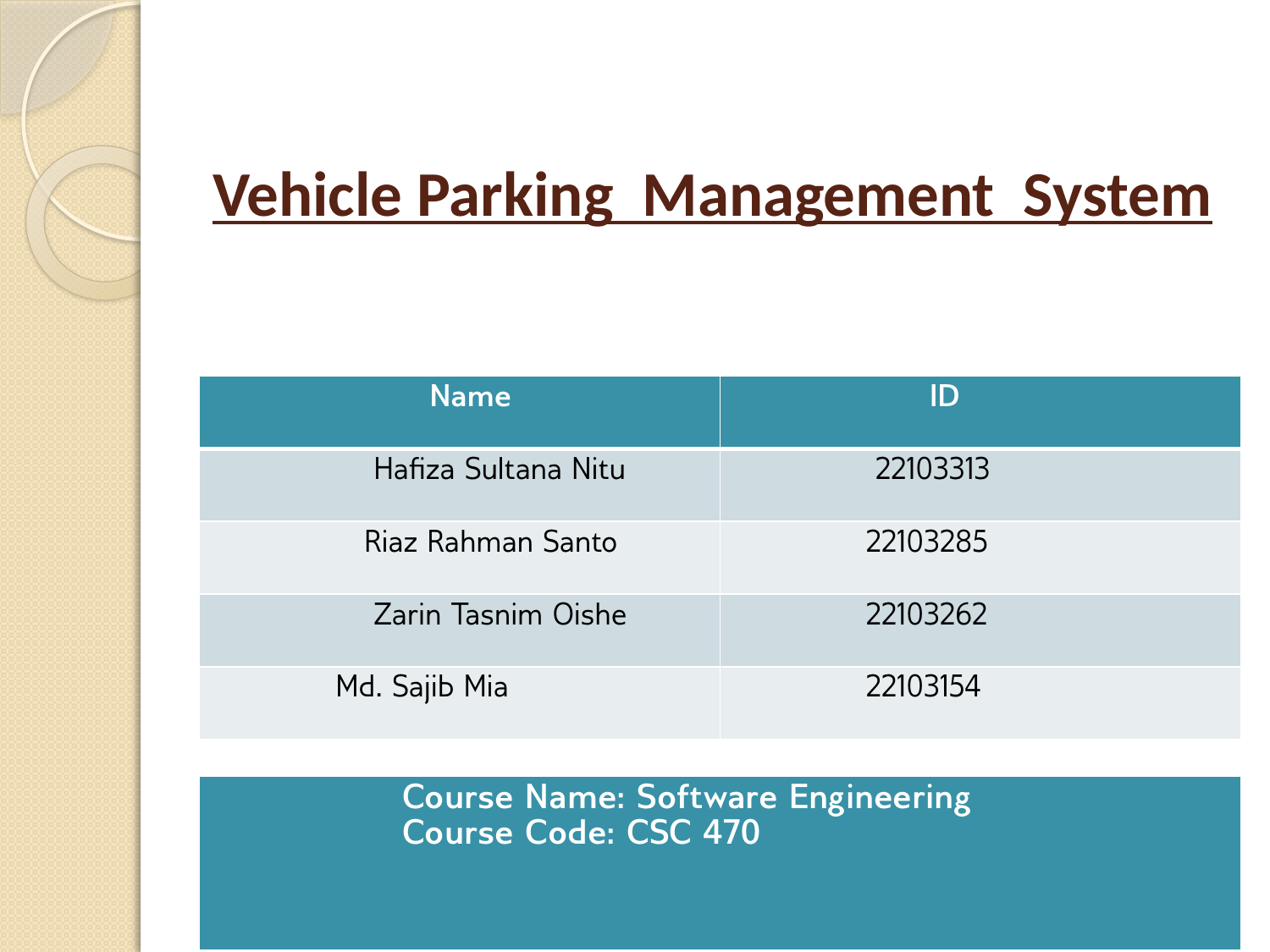

# Vehicle Parking  Management  System
| Name | ID |
| --- | --- |
| Hafiza Sultana Nitu | 22103313 |
| Riaz Rahman Santo | 22103285 |
| Zarin Tasnim Oishe | 22103262 |
| Md. Sajib Mia | 22103154 |
| Course Name: Software Engineering Course Code: CSC 470 |
| --- |